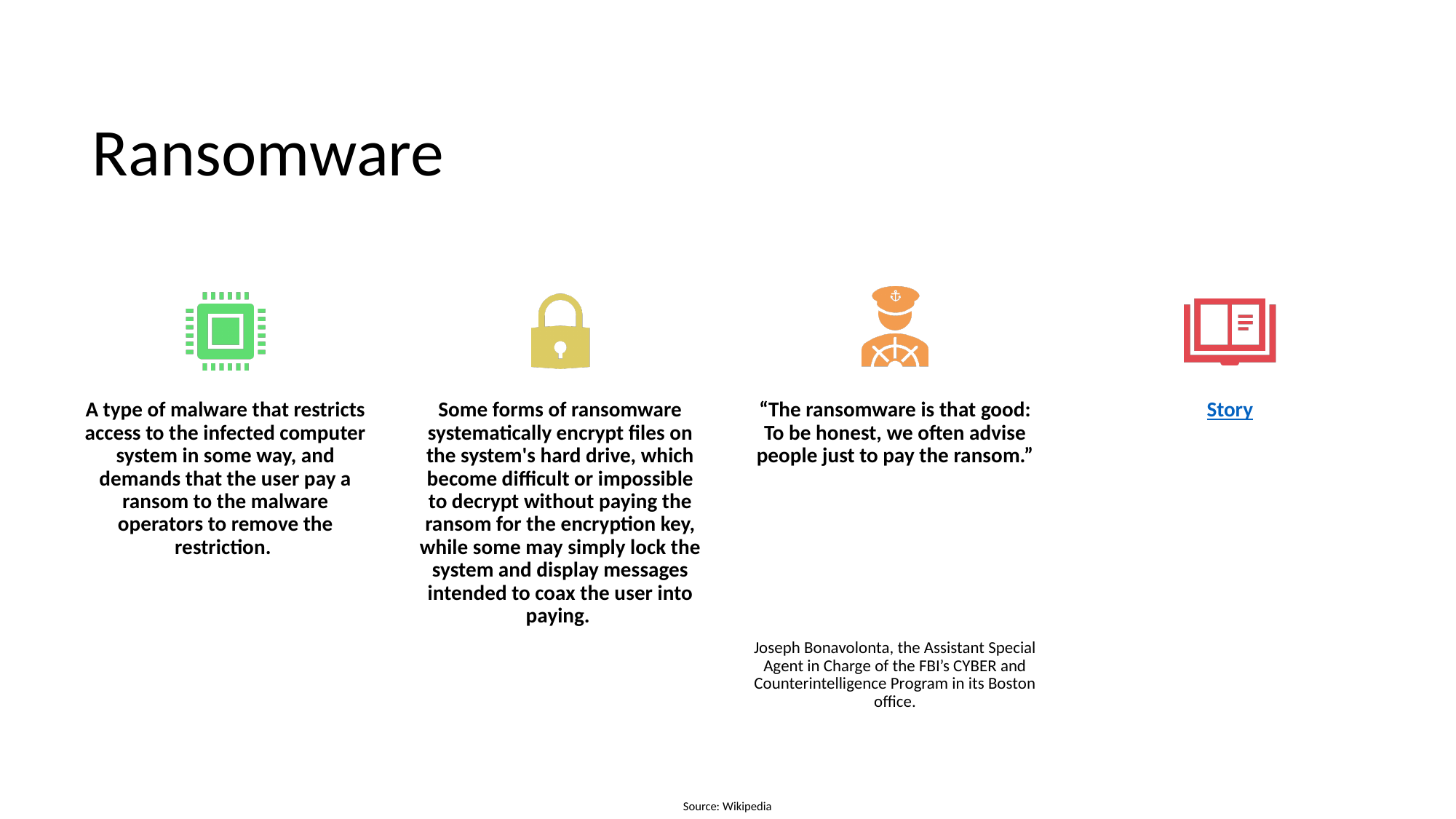

# Ransomware
A type of malware that restricts access to the infected computer system in some way, and demands that the user pay a ransom to the malware operators to remove the restriction.
Some forms of ransomware systematically encrypt files on the system's hard drive, which become difficult or impossible to decrypt without paying the ransom for the encryption key, while some may simply lock the system and display messages intended to coax the user into paying.
“The ransomware is that good: To be honest, we often advise people just to pay the ransom.”
Joseph Bonavolonta, the Assistant Special Agent in Charge of the FBI’s CYBER and Counterintelligence Program in its Boston office.
Story
Source: Wikipedia